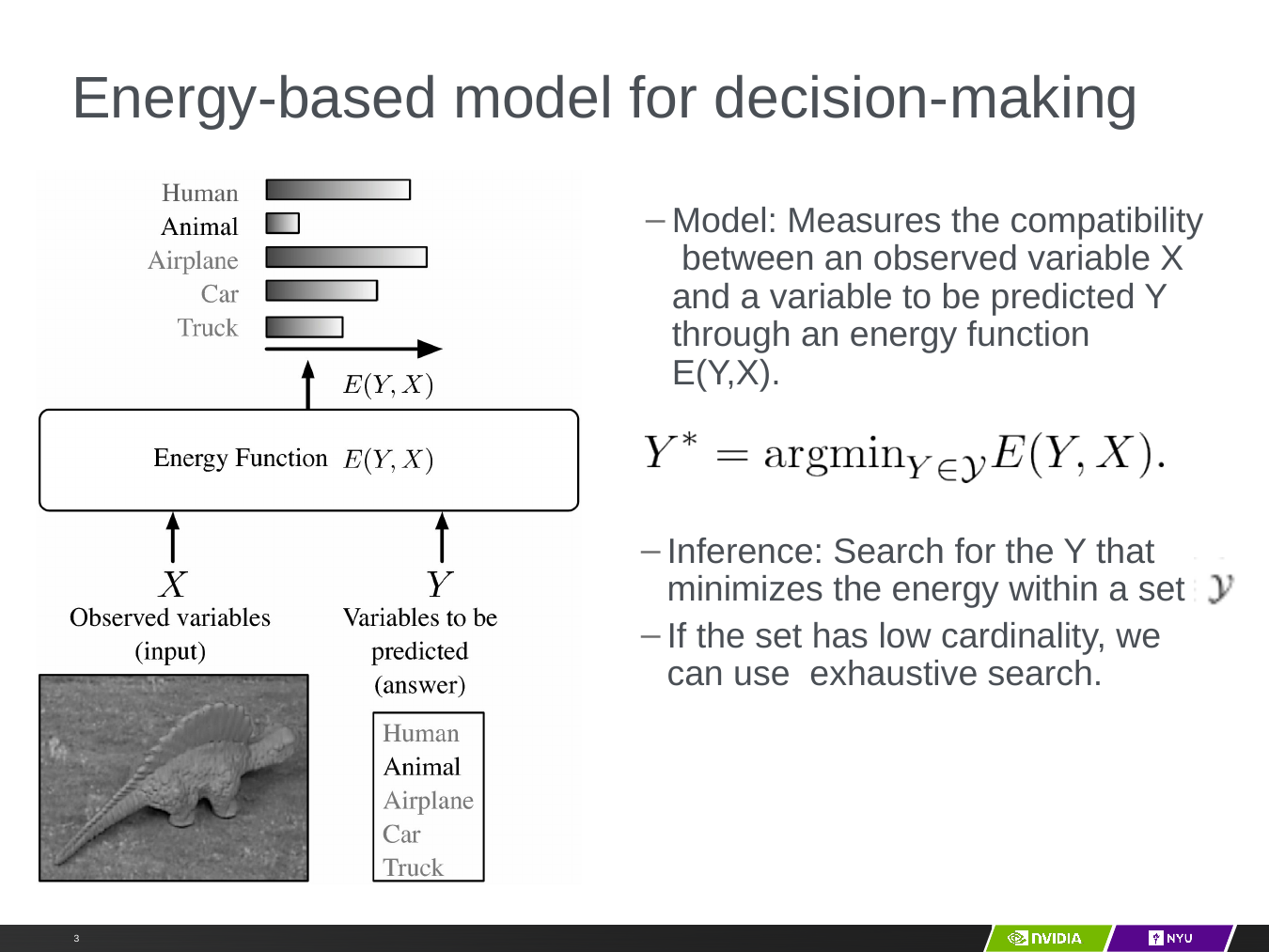

# Energy­-based model for decision-­making

Model: Measures the compatibility  between an observed variable X and a variable to be predicted Y through an energy function E(Y,X).

Inference: Search for the Y that  minimizes the energy within a set
If the set has low cardinality, we can use  exhaustive search.